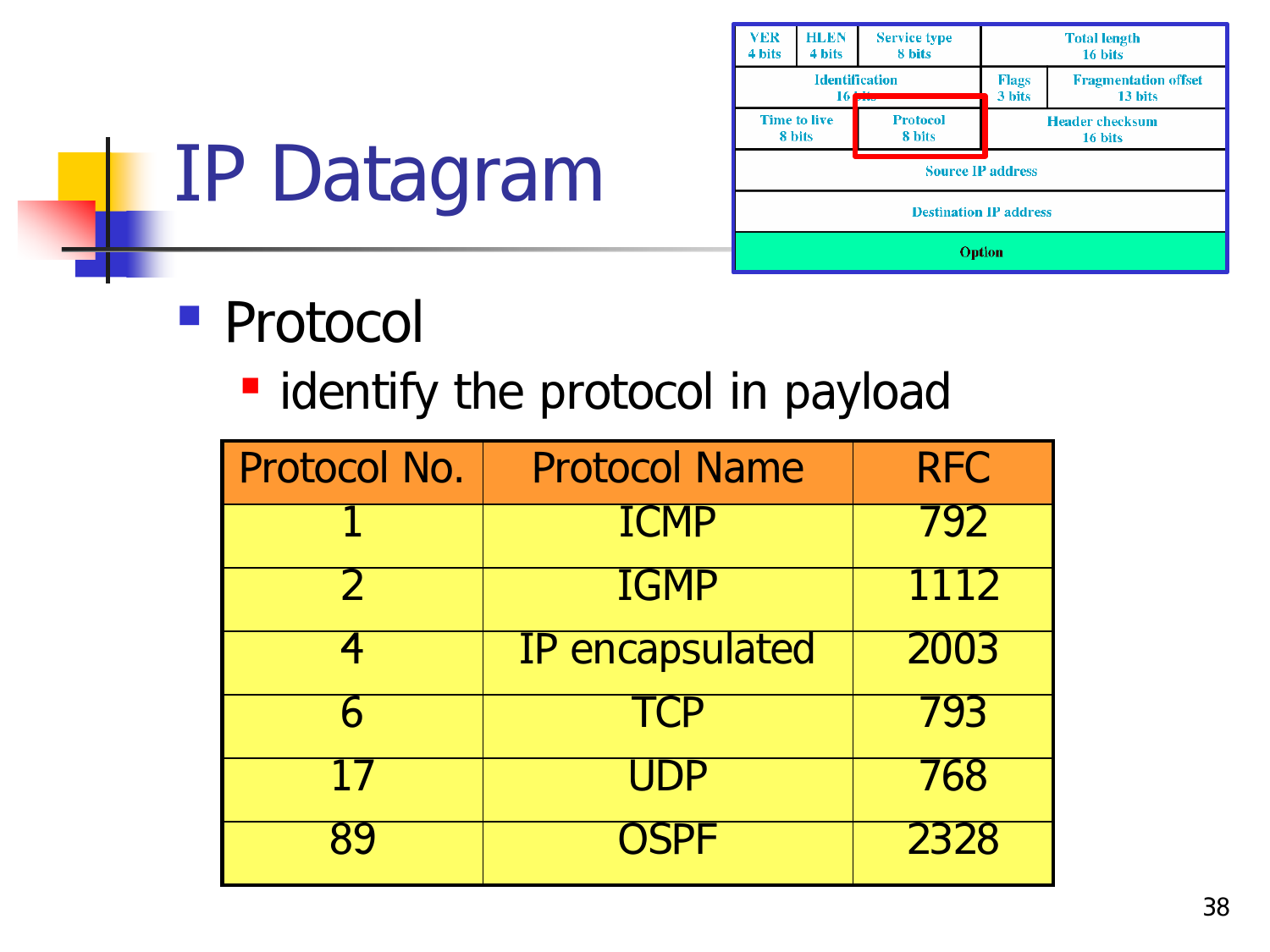

# IP Datagram
Protocol
identify the protocol in payload
| Protocol No. | Protocol Name | RFC |
| --- | --- | --- |
| 1 | ICMP | 792 |
| 2 | IGMP | 1112 |
| 4 | IP encapsulated | 2003 |
| 6 | TCP | 793 |
| 17 | UDP | 768 |
| 89 | OSPF | 2328 |
38